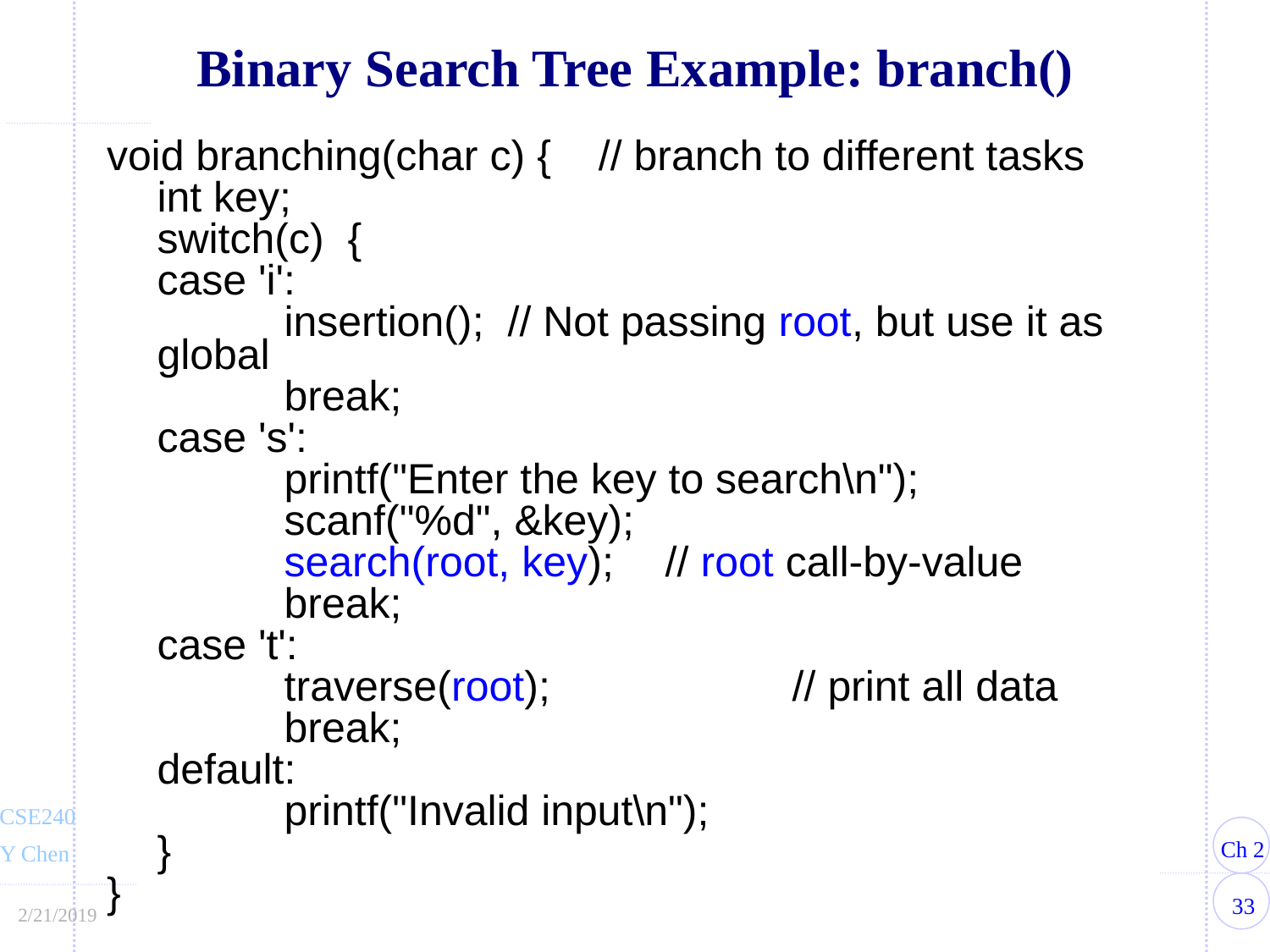

# Binary Search Tree Example: branch()
void branching(char c) {    // branch to different tasks
	int key;
	switch(c)  {
	case 'i':
		insertion();  // Not passing root, but use it as global
		break;
	case 's':
		printf("Enter the key to search\n");
		scanf("%d", &key);
		search(root, key);	// root call-by-value
		break;
	case 't':
		traverse(root);		// print all data
		break;
	default:
		printf("Invalid input\n");
	}
}